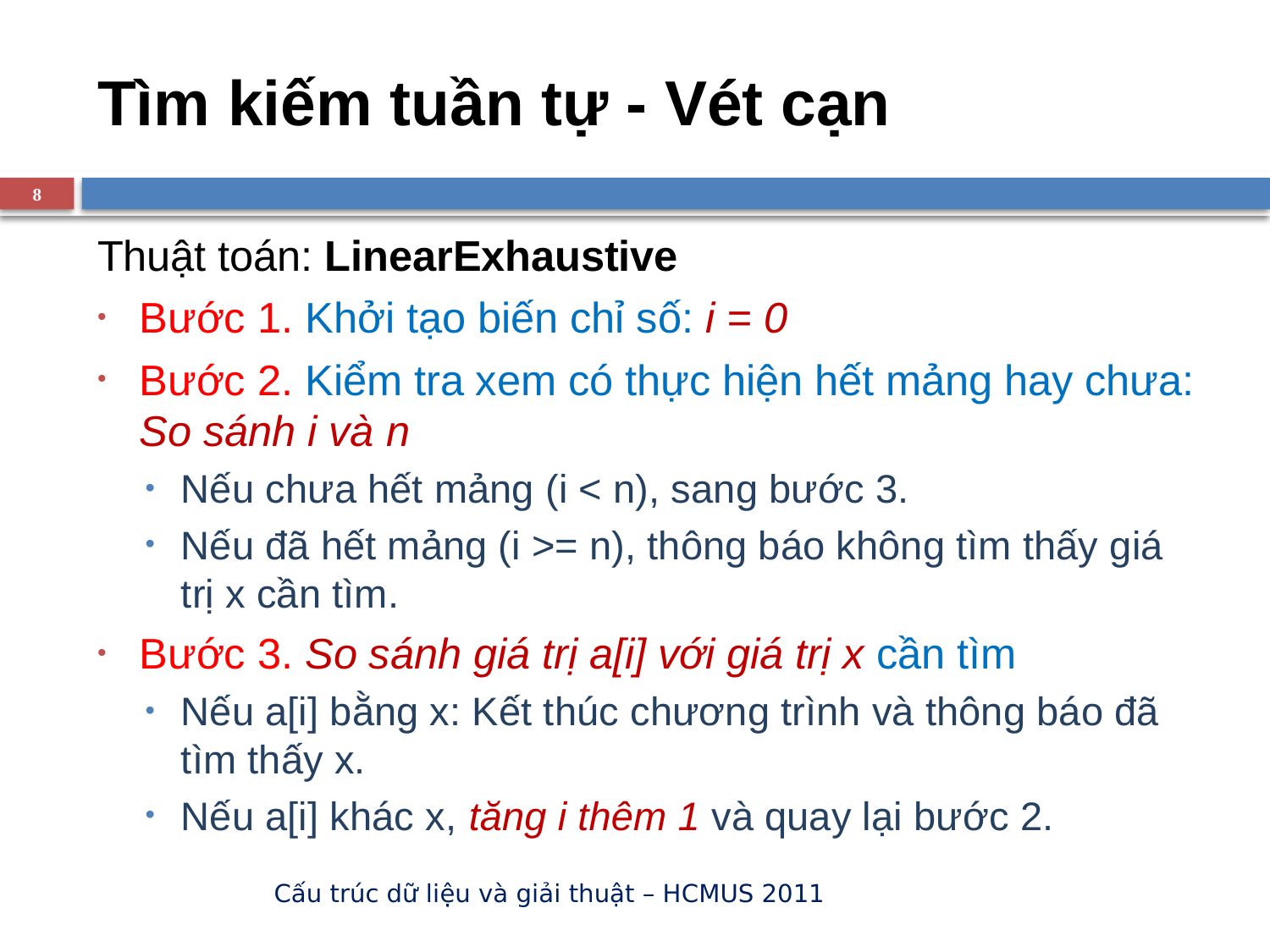

# Tìm kiếm tuần tự - Vét cạn
8
Thuật toán: LinearExhaustive
Bước 1. Khởi tạo biến chỉ số: i = 0
Bước 2. Kiểm tra xem có thực hiện hết mảng hay chưa: So sánh i và n
Nếu chưa hết mảng (i < n), sang bước 3.
Nếu đã hết mảng (i >= n), thông báo không tìm thấy giá trị x cần tìm.
Bước 3. So sánh giá trị a[i] với giá trị x cần tìm
Nếu a[i] bằng x: Kết thúc chương trình và thông báo đã tìm thấy x.
Nếu a[i] khác x, tăng i thêm 1 và quay lại bước 2.
Cấu trúc dữ liệu và giải thuật – HCMUS 2011